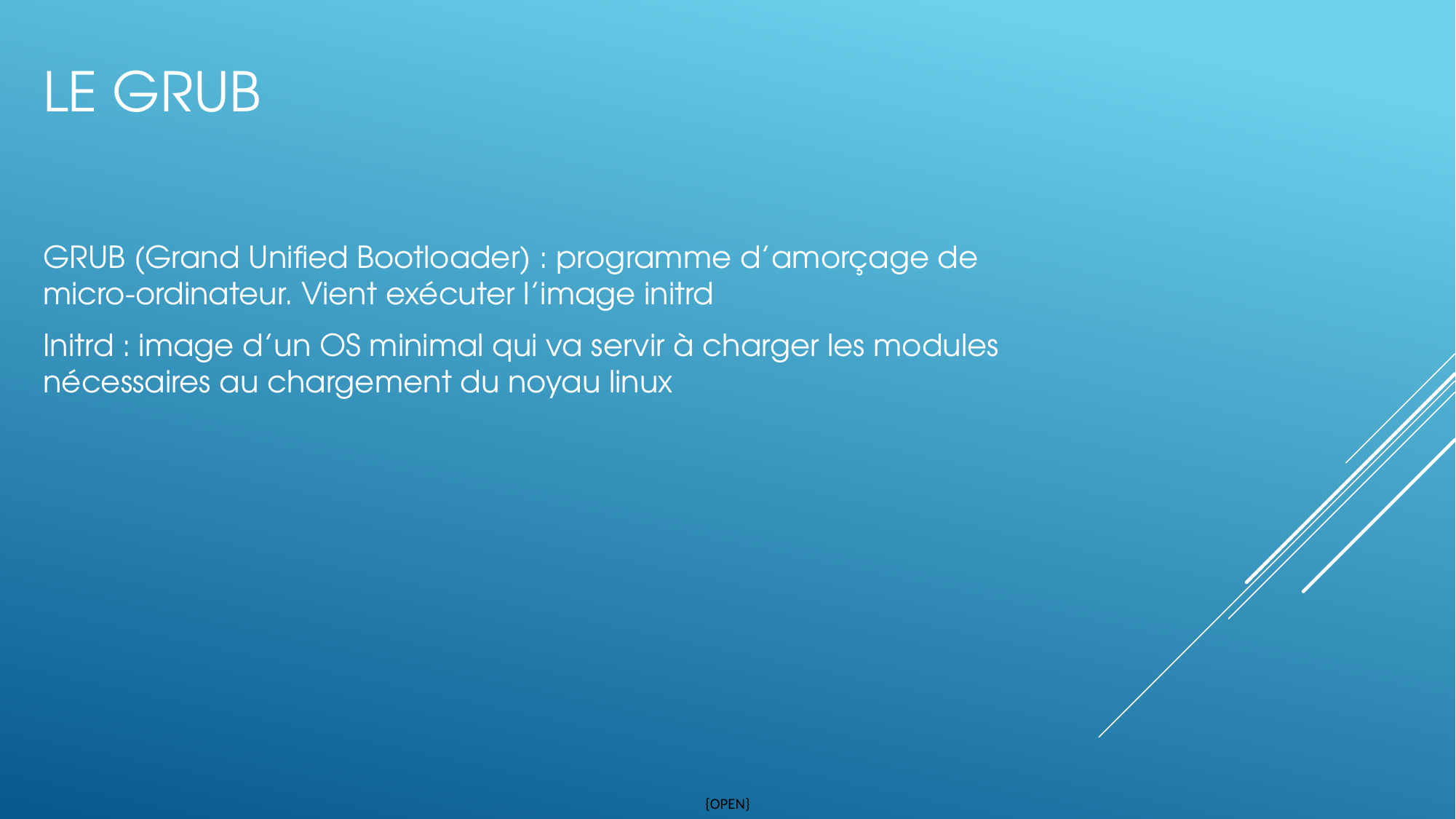

# Le GRUB
GRUB (Grand Unified Bootloader) : programme d’amorçage de micro-ordinateur. Vient exécuter l’image initrd
Initrd : image d’un OS minimal qui va servir à charger les modules nécessaires au chargement du noyau linux